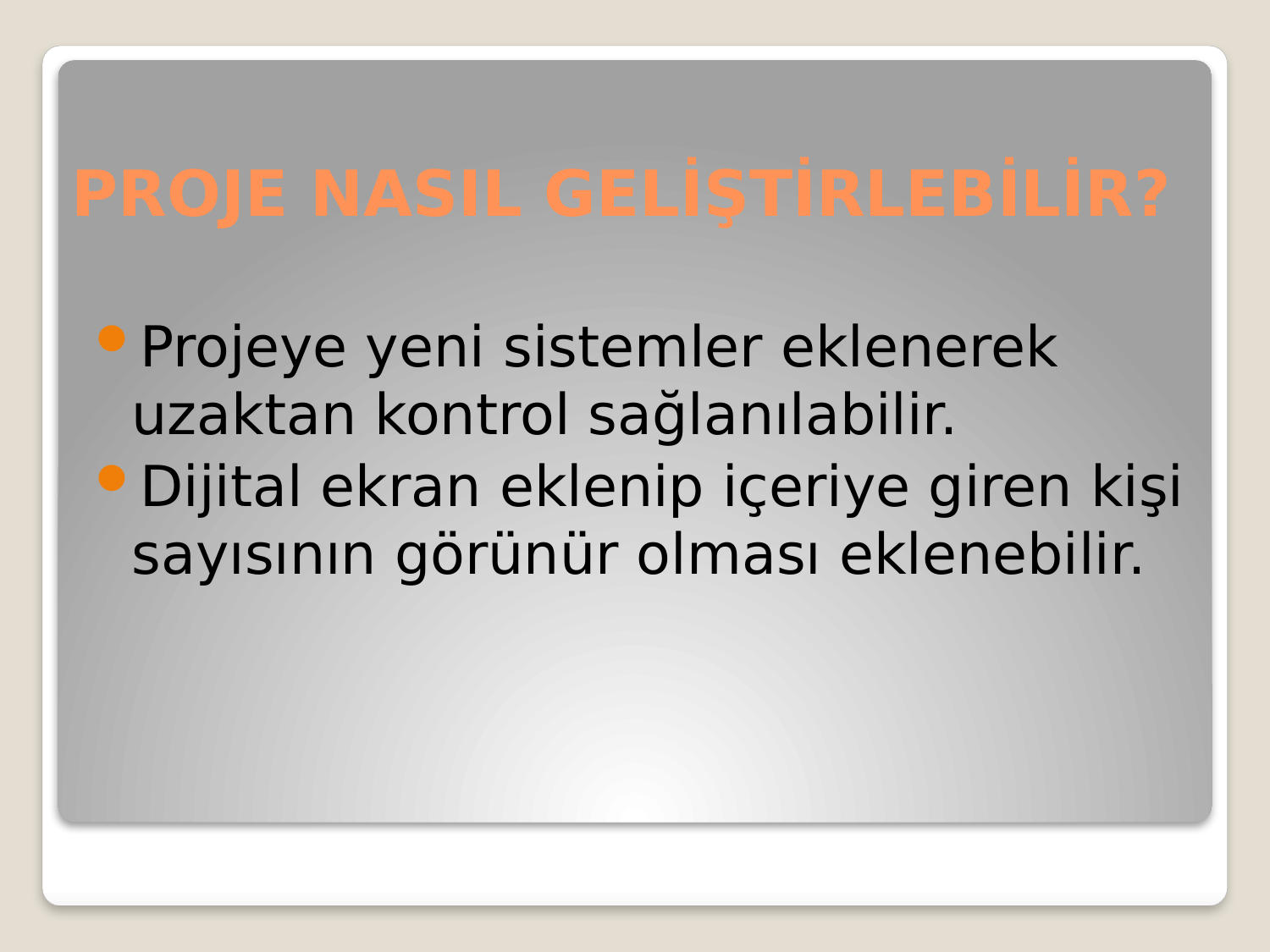

# PROJE NASIL GELİŞTİRLEBİLİR?
Projeye yeni sistemler eklenerek uzaktan kontrol sağlanılabilir.
Dijital ekran eklenip içeriye giren kişi sayısının görünür olması eklenebilir.